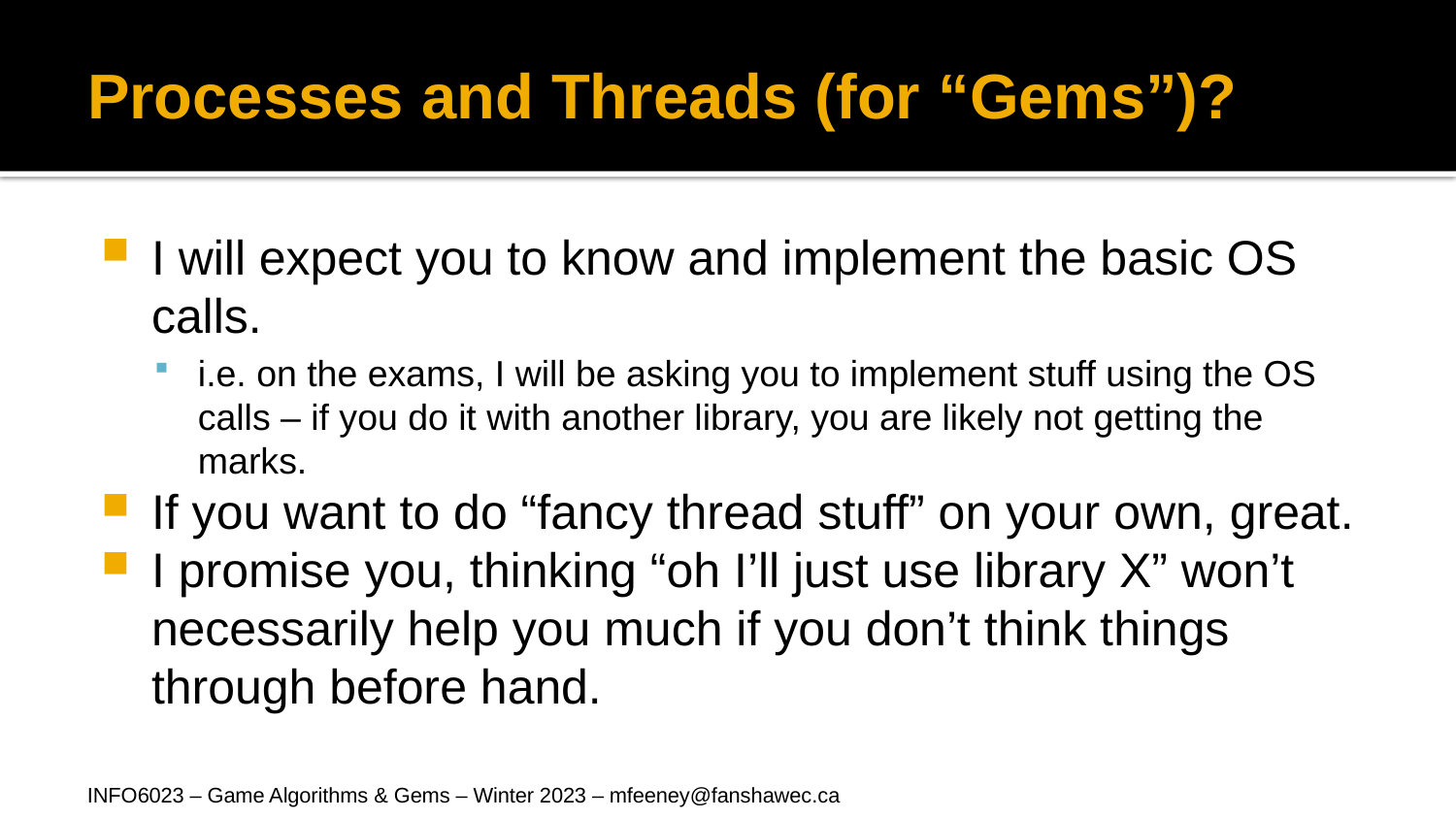

# Processes and Threads (for “Gems”)?
I will expect you to know and implement the basic OS calls.
i.e. on the exams, I will be asking you to implement stuff using the OS calls – if you do it with another library, you are likely not getting the marks.
If you want to do “fancy thread stuff” on your own, great.
I promise you, thinking “oh I’ll just use library X” won’t necessarily help you much if you don’t think things through before hand.